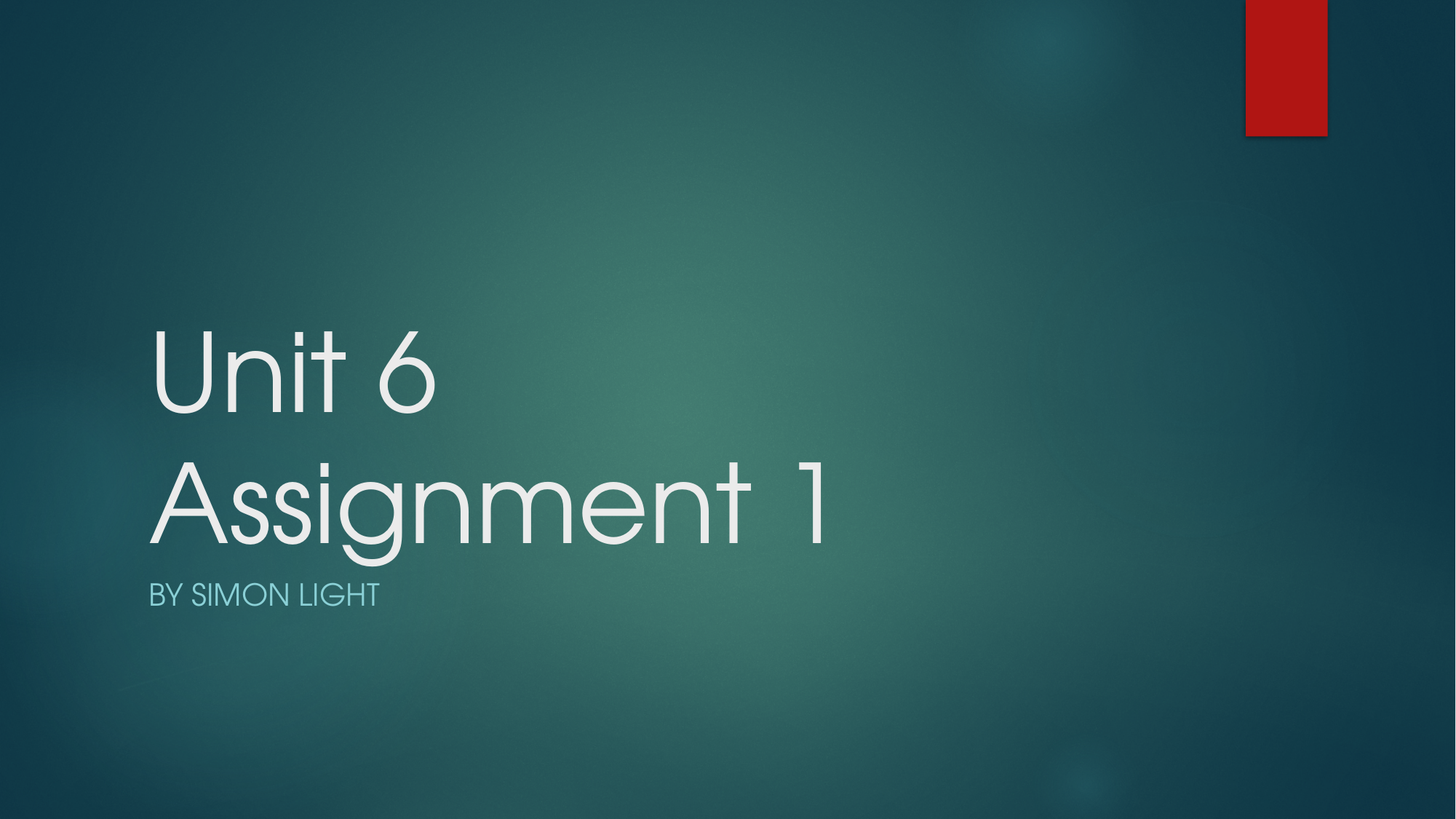

# Unit 6 Assignment 1
By Simon light